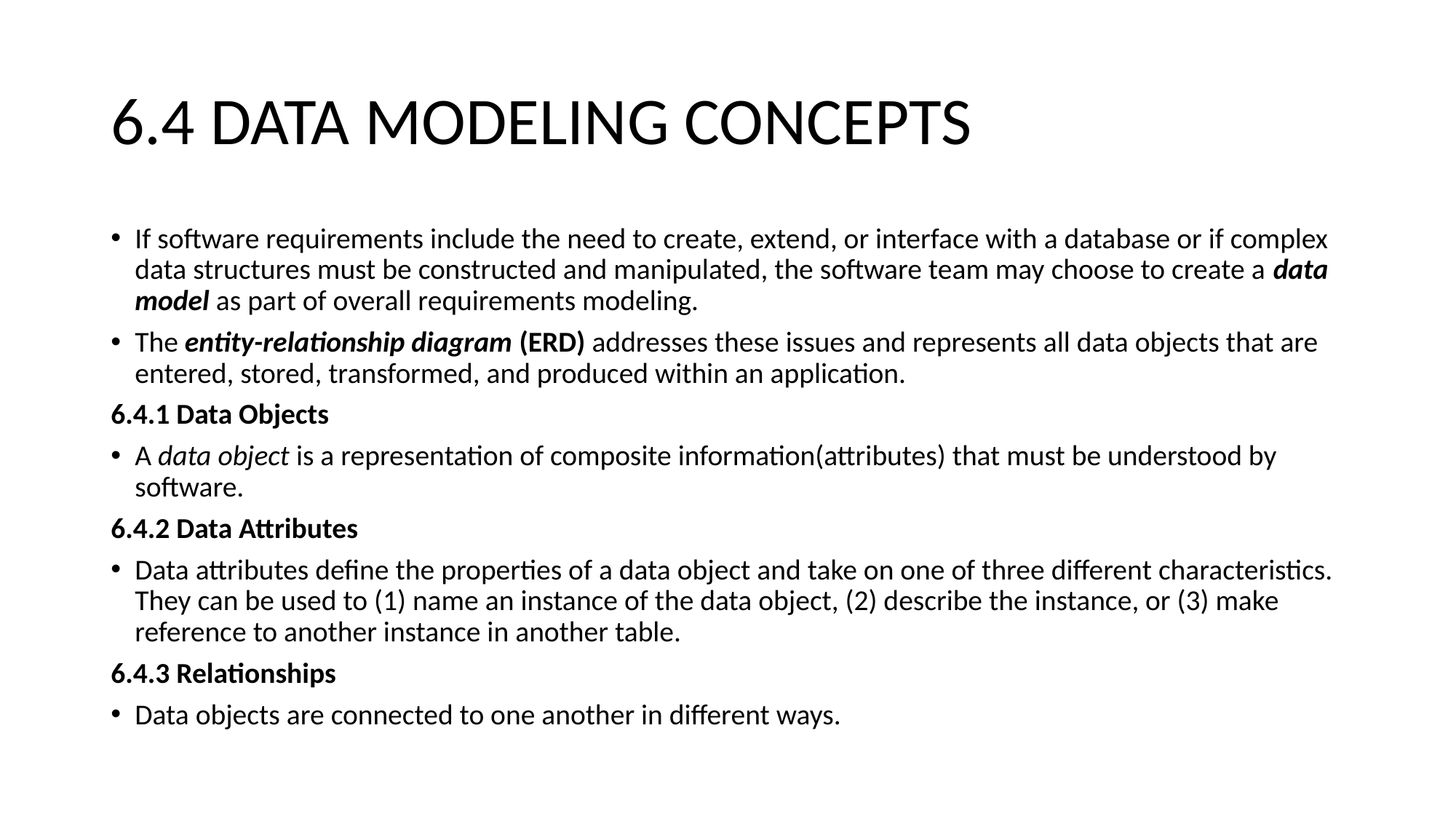

# 6.4 DATA MODELING CONCEPTS
If software requirements include the need to create, extend, or interface with a database or if complex data structures must be constructed and manipulated, the software team may choose to create a data model as part of overall requirements modeling.
The entity-relationship diagram (ERD) addresses these issues and represents all data objects that are entered, stored, transformed, and produced within an application.
6.4.1 Data Objects
A data object is a representation of composite information(attributes) that must be understood by software.
6.4.2 Data Attributes
Data attributes define the properties of a data object and take on one of three different characteristics. They can be used to (1) name an instance of the data object, (2) describe the instance, or (3) make reference to another instance in another table.
6.4.3 Relationships
Data objects are connected to one another in different ways.